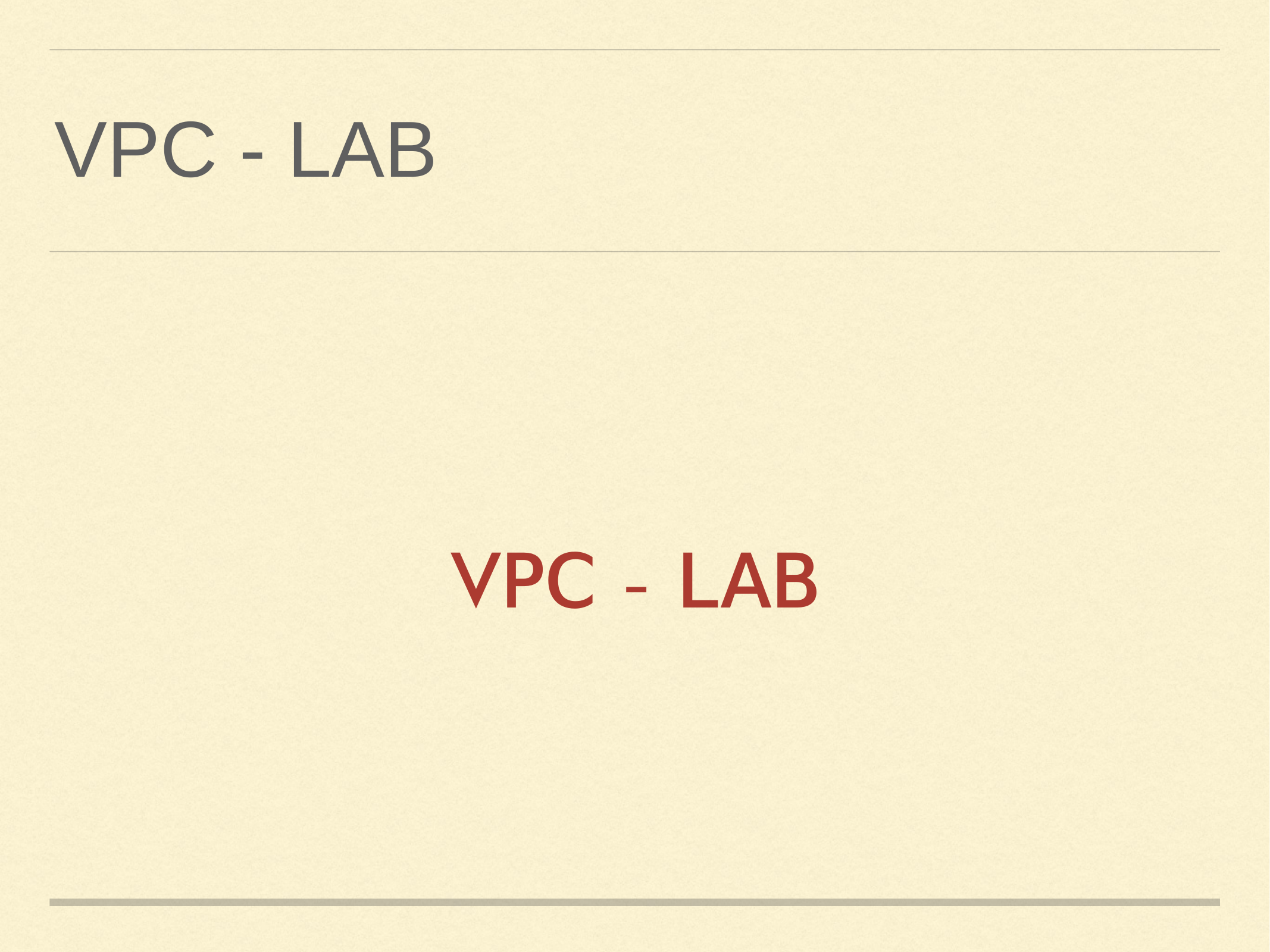

# VPC - LAB
VPC - LAB